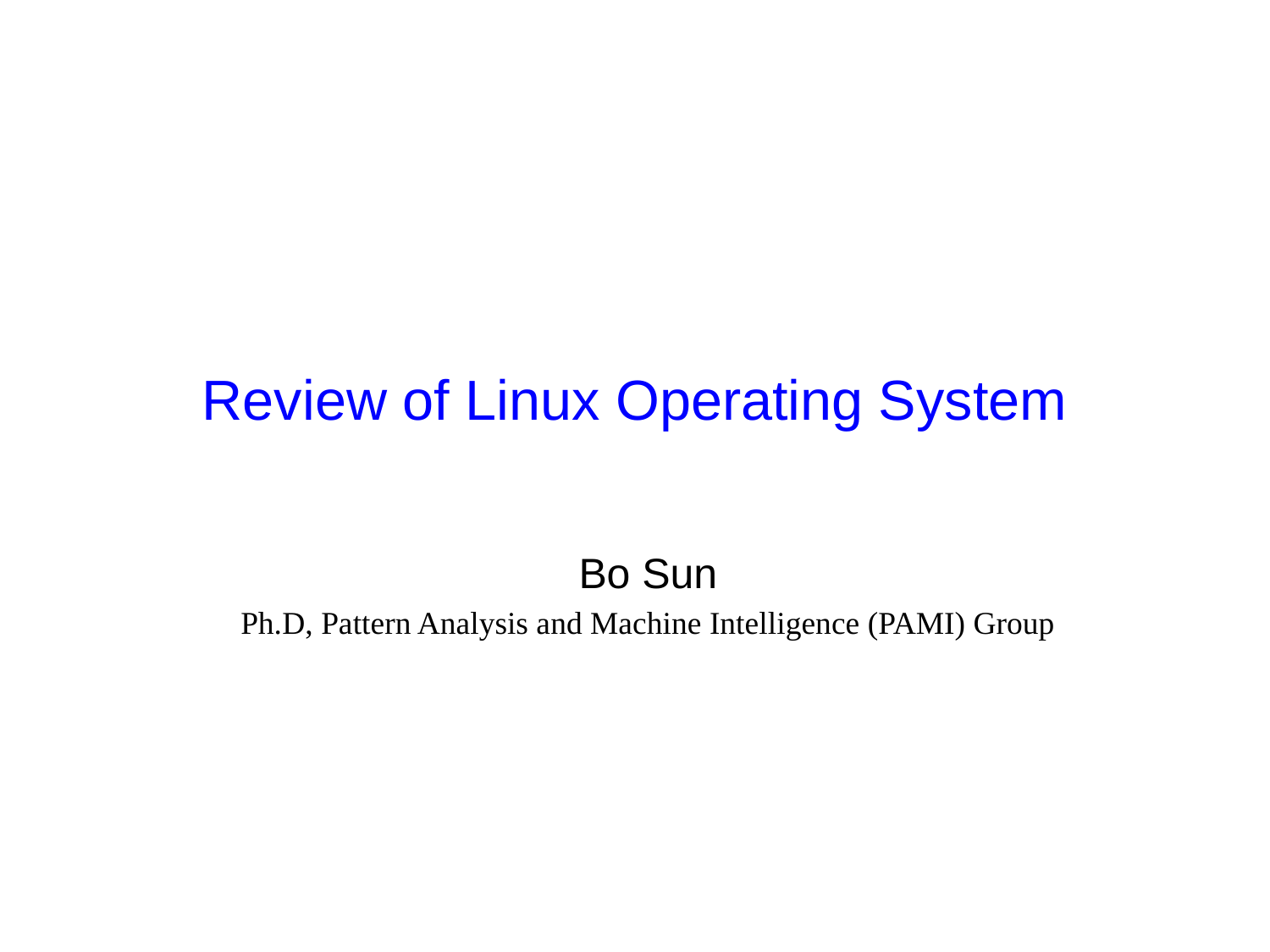

# Review of Linux Operating System
Bo Sun
Ph.D, Pattern Analysis and Machine Intelligence (PAMI) Group